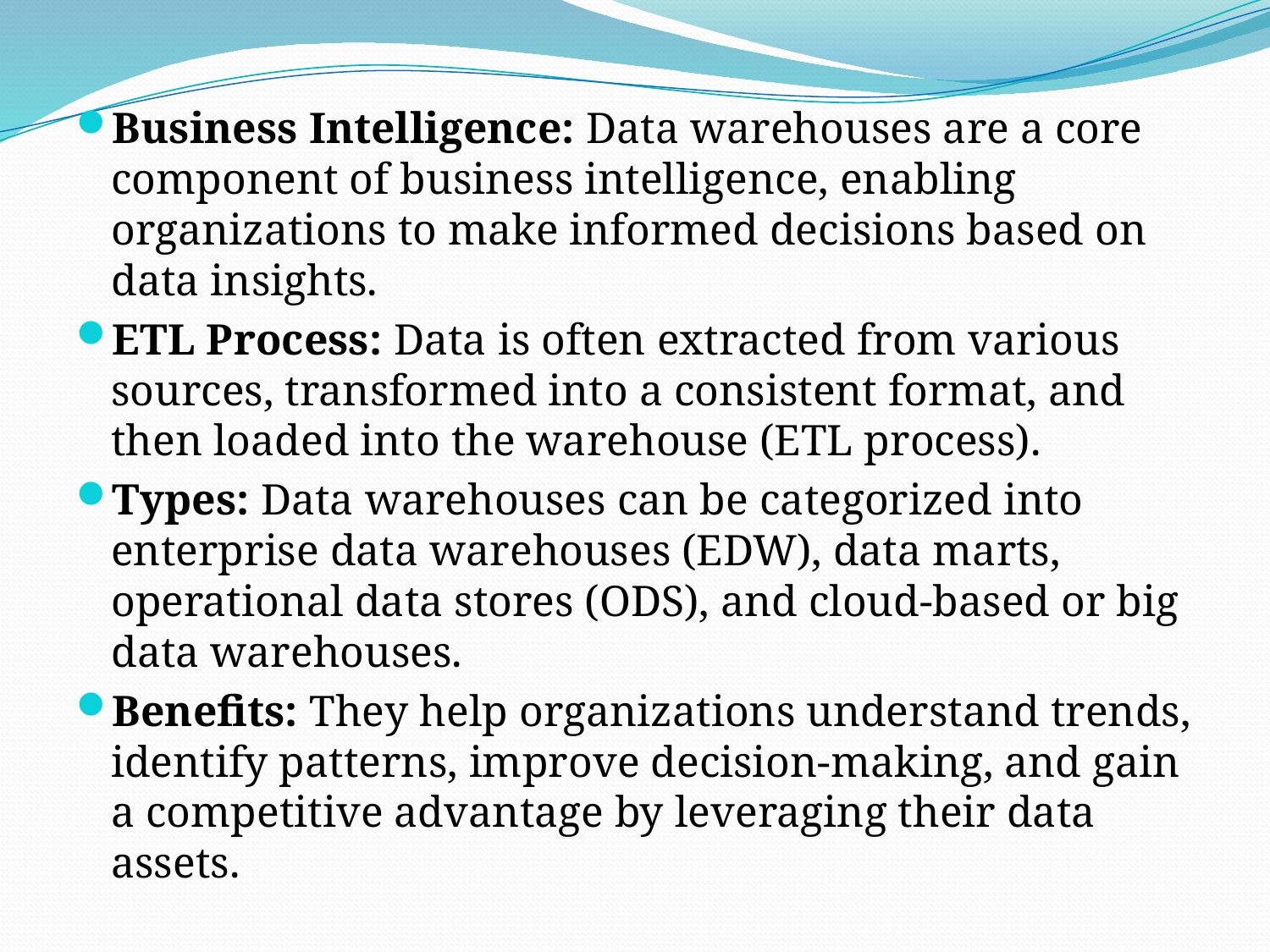

Business Intelligence: Data warehouses are a core component of business intelligence, enabling organizations to make informed decisions based on data insights.
ETL Process: Data is often extracted from various sources, transformed into a consistent format, and then loaded into the warehouse (ETL process).
Types: Data warehouses can be categorized into enterprise data warehouses (EDW), data marts, operational data stores (ODS), and cloud-based or big data warehouses.
Benefits: They help organizations understand trends, identify patterns, improve decision-making, and gain a competitive advantage by leveraging their data assets.